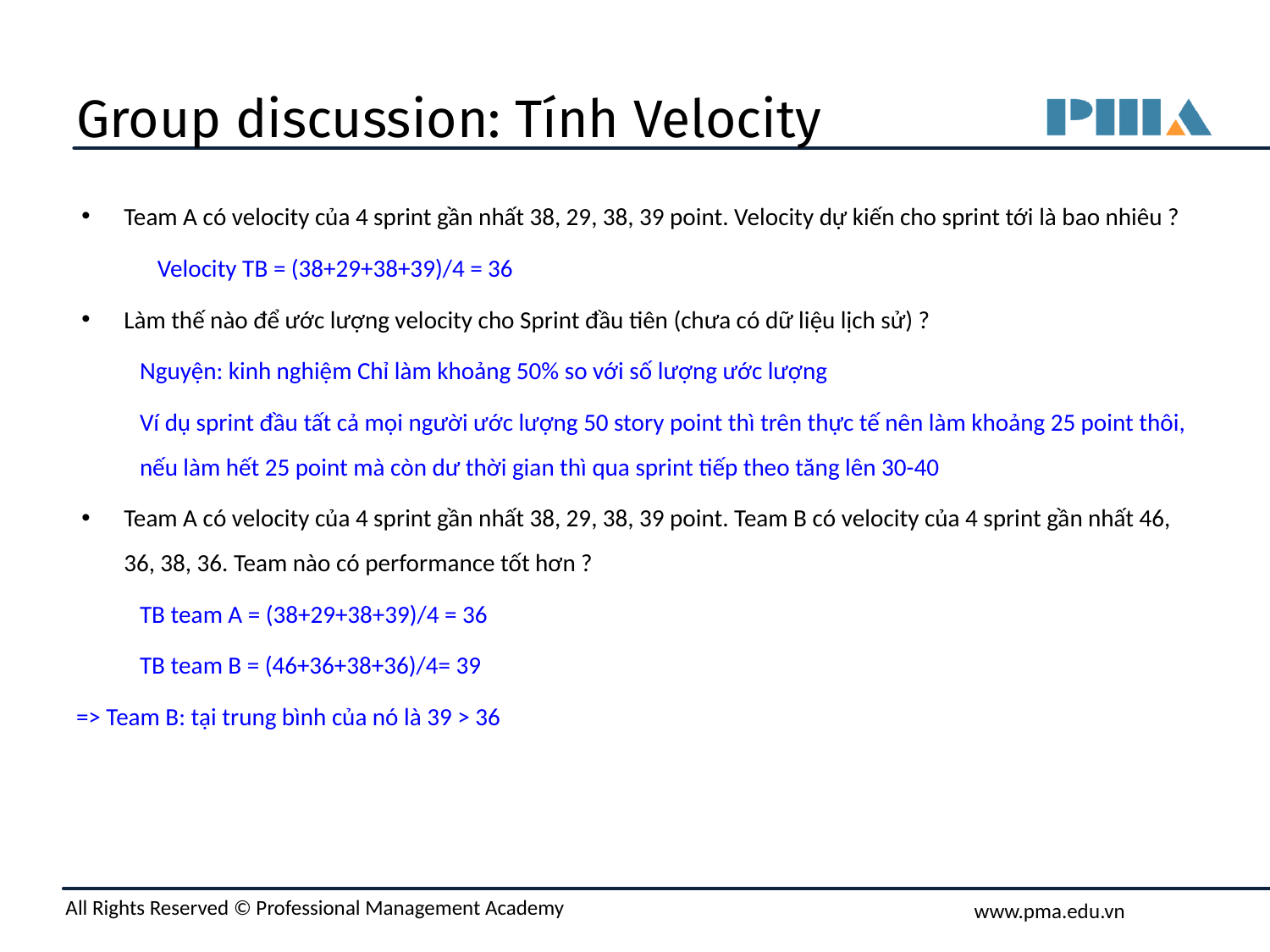

# Group discussion: Tính Velocity
Team A có velocity của 4 sprint gần nhất 38, 29, 38, 39 point. Velocity dự kiến cho sprint tới là bao nhiêu ?
Velocity TB = (38+29+38+39)/4 = 36
Làm thế nào để ước lượng velocity cho Sprint đầu tiên (chưa có dữ liệu lịch sử) ?
Nguyện: kinh nghiệm Chỉ làm khoảng 50% so với số lượng ước lượng
Ví dụ sprint đầu tất cả mọi người ước lượng 50 story point thì trên thực tế nên làm khoảng 25 point thôi, nếu làm hết 25 point mà còn dư thời gian thì qua sprint tiếp theo tăng lên 30-40
Team A có velocity của 4 sprint gần nhất 38, 29, 38, 39 point. Team B có velocity của 4 sprint gần nhất 46, 36, 38, 36. Team nào có performance tốt hơn ?
TB team A = (38+29+38+39)/4 = 36
TB team B = (46+36+38+36)/4= 39
=> Team B: tại trung bình của nó là 39 > 36